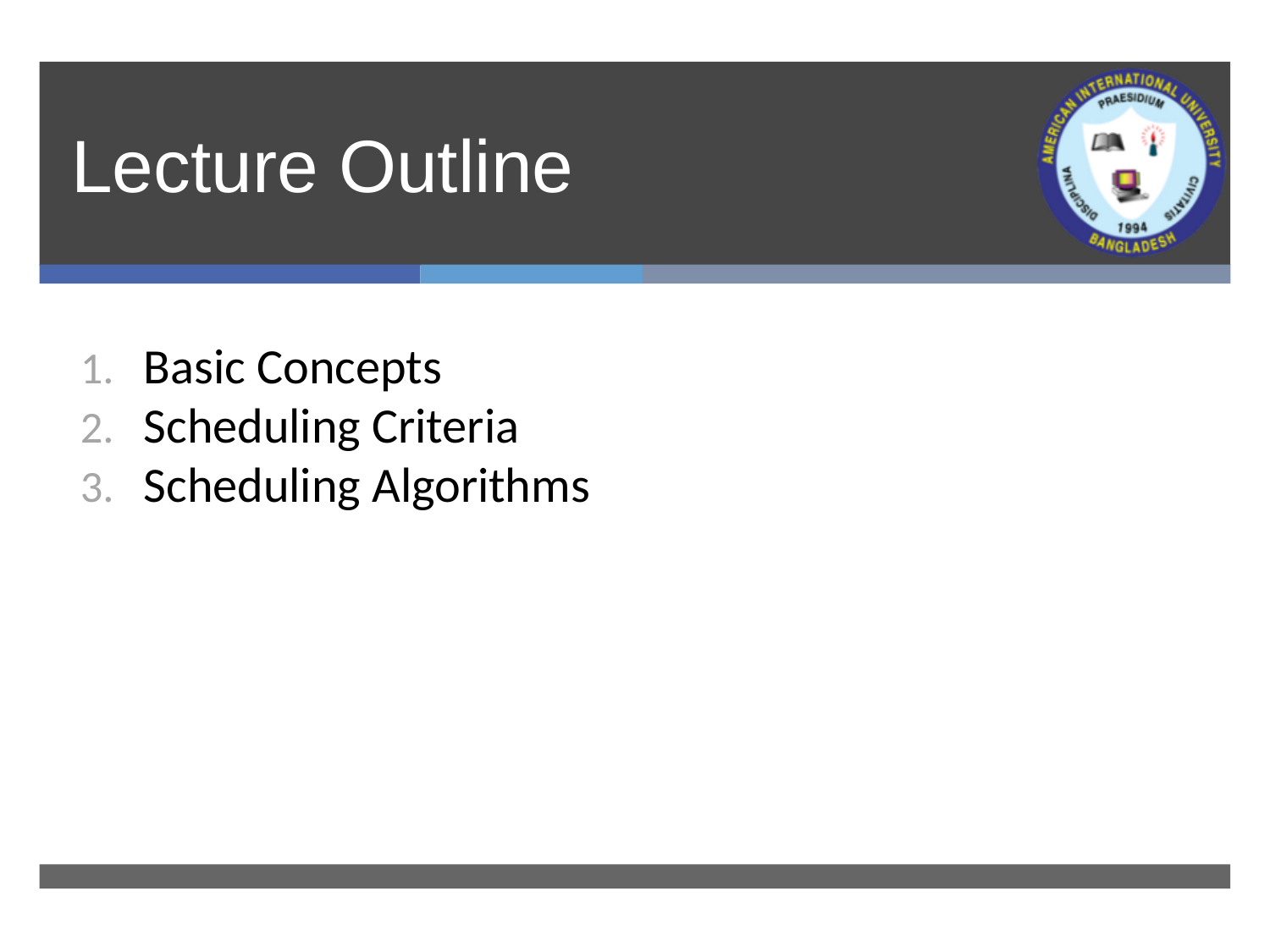

# Lecture Outline
Basic Concepts
Scheduling Criteria
Scheduling Algorithms